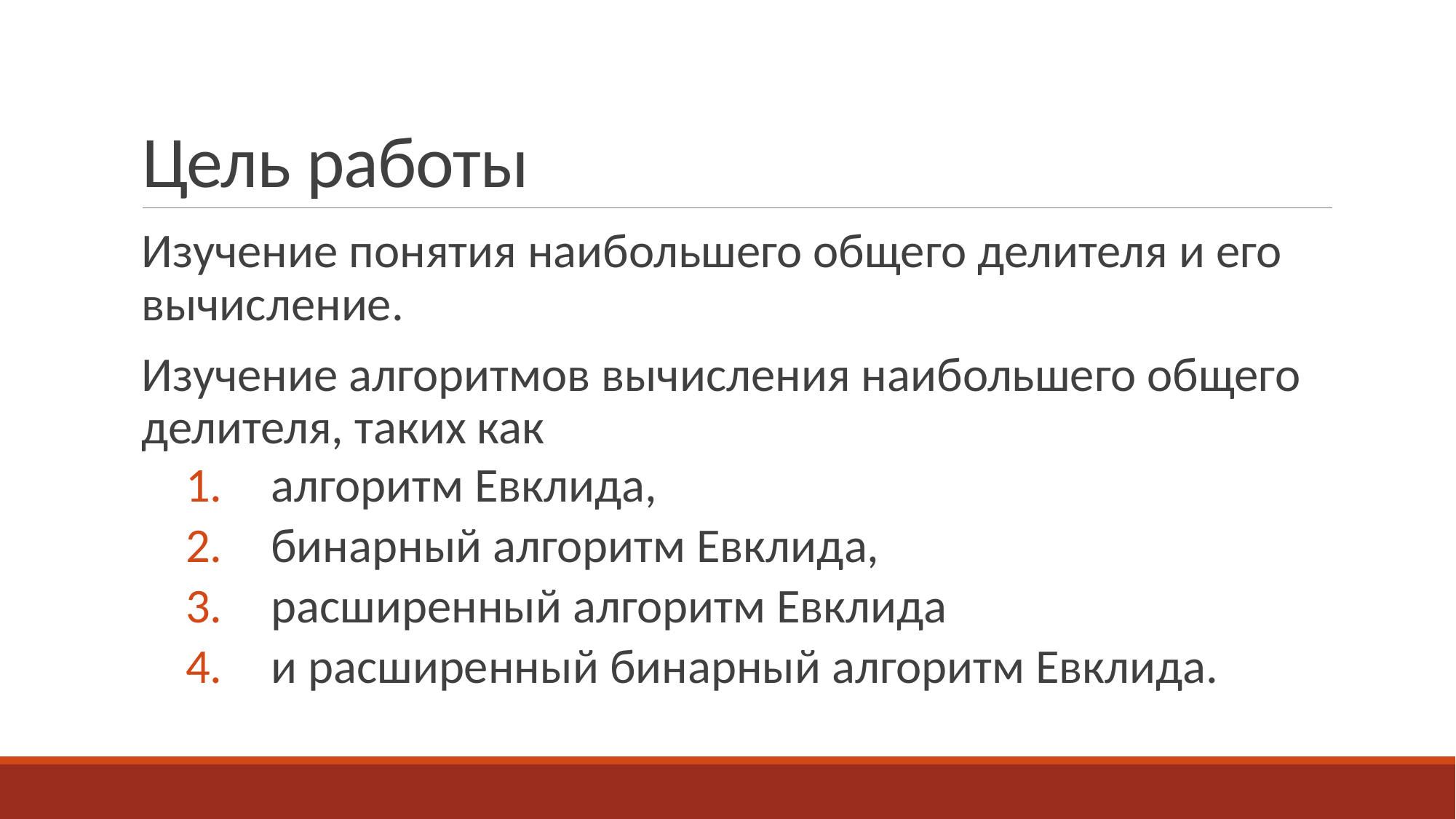

# Цель работы
Изучение понятия наибольшего общего делителя и его вычисление.
Изучение алгоритмов вычисления наибольшего общего делителя, таких как
алгоритм Евклида,
бинарный алгоритм Евклида,
расширенный алгоритм Евклида
и расширенный бинарный алгоритм Евклида.